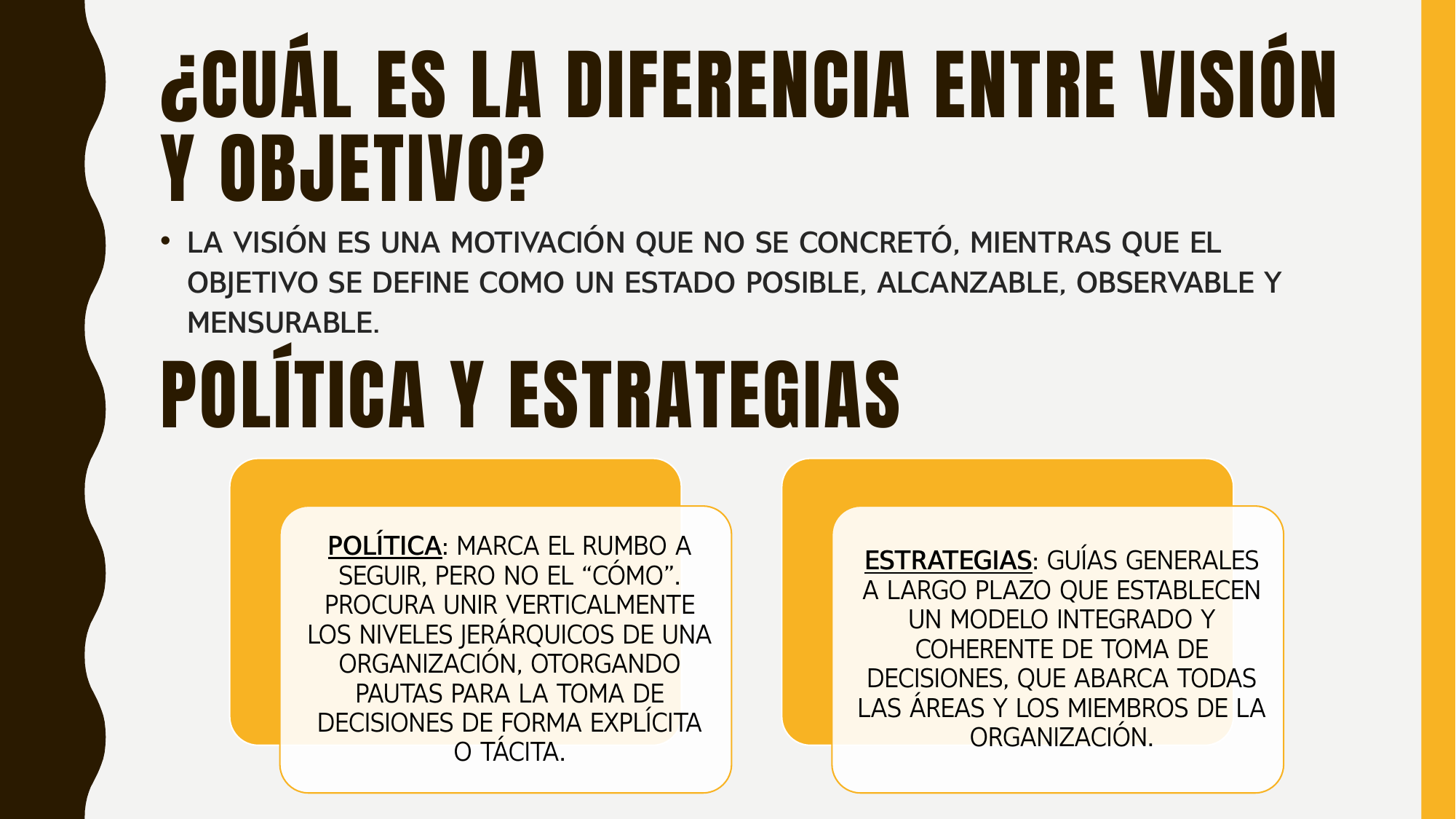

# ¿CUÁL ES LA DIFERENCIA ENTRE VISIÓN Y OBJETIVO?
LA VISIÓN ES UNA MOTIVACIÓN QUE NO SE CONCRETÓ, MIENTRAS QUE EL OBJETIVO SE DEFINE COMO UN ESTADO POSIBLE, ALCANZABLE, OBSERVABLE Y MENSURABLE.
POLÍTICA Y ESTRATEGIAS
POLÍTICA: MARCA EL RUMBO A SEGUIR, PERO NO EL “CÓMO”. PROCURA UNIR VERTICALMENTE LOS NIVELES JERÁRQUICOS DE UNA ORGANIZACIÓN, OTORGANDO PAUTAS PARA LA TOMA DE DECISIONES DE FORMA EXPLÍCITA O TÁCITA.
ESTRATEGIAS: GUÍAS GENERALES A LARGO PLAZO QUE ESTABLECEN UN MODELO INTEGRADO Y COHERENTE DE TOMA DE DECISIONES, QUE ABARCA TODAS LAS ÁREAS Y LOS MIEMBROS DE LA ORGANIZACIÓN.